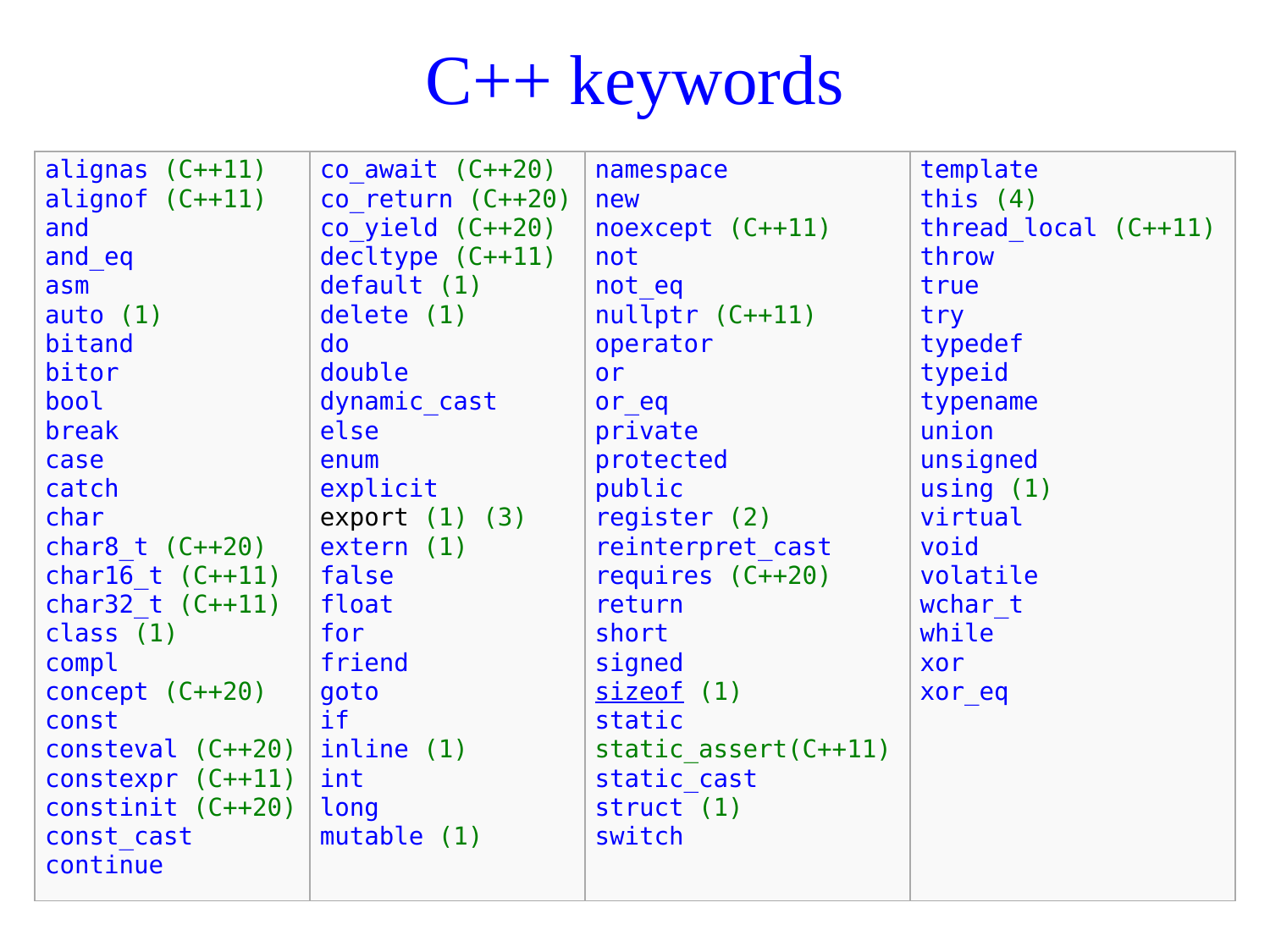

# C++ keywords
| alignas (C++11) alignof (C++11) and and\_eq asm auto (1) bitand bitor bool break case catch char char8\_t (C++20) char16\_t (C++11) char32\_t (C++11) class (1) compl concept (C++20) const consteval (C++20) constexpr (C++11) constinit (C++20) const\_cast continue | co\_await (C++20) co\_return (C++20) co\_yield (C++20) decltype (C++11) default (1) delete (1) do double dynamic\_cast else enum explicit export (1) (3) extern (1) false float for friend goto if inline (1) int long mutable (1) | namespace new noexcept (C++11) not not\_eq nullptr (C++11) operator or or\_eq private protected public register (2) reinterpret\_cast requires (C++20) return short signed sizeof (1) static static\_assert(C++11) static\_cast struct (1) switch | template this (4) thread\_local (C++11) throw true try typedef typeid typename union unsigned using (1) virtual void volatile wchar\_t while xor xor\_eq |
| --- | --- | --- | --- |